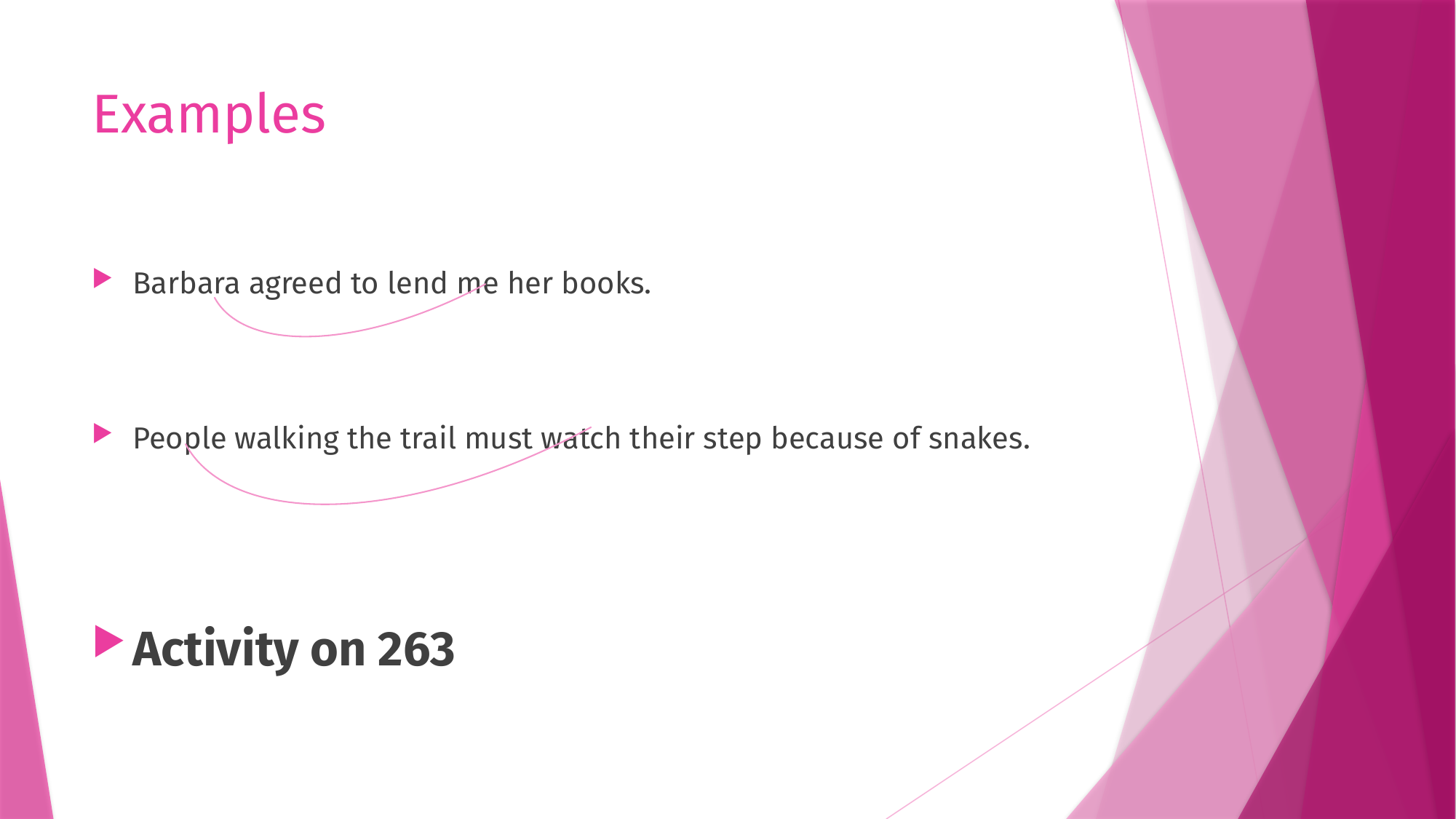

# Examples

Barbara agreed to lend me her books.

People walking the trail must watch their step because of snakes.

Activity on 263